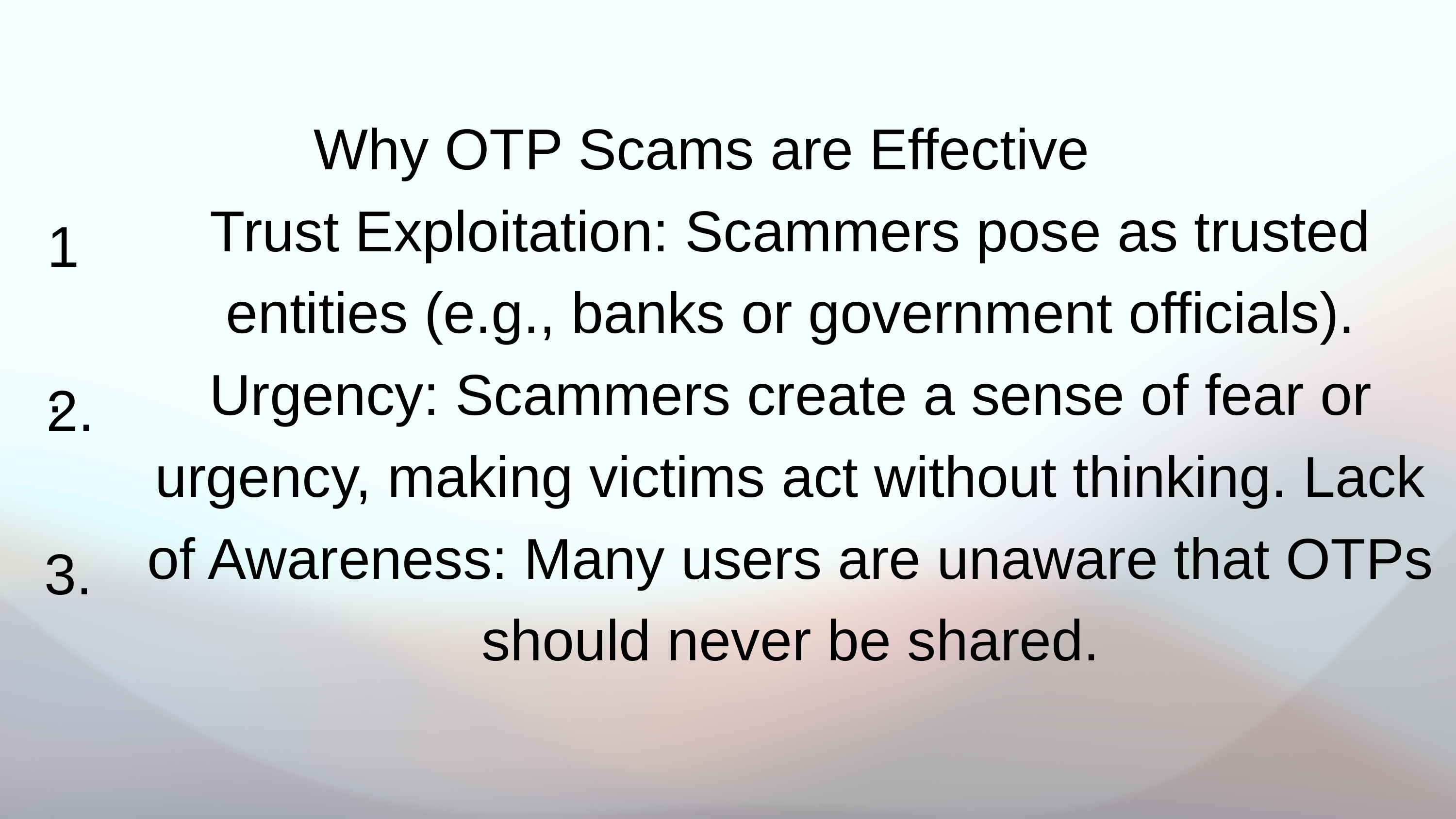

Why OTP Scams are Effective
1.
Trust Exploitation: Scammers pose as trusted entities (e.g., banks or government officials). Urgency: Scammers create a sense of fear or urgency, making victims act without thinking. Lack of Awareness: Many users are unaware that OTPs should never be shared.
2.
3.